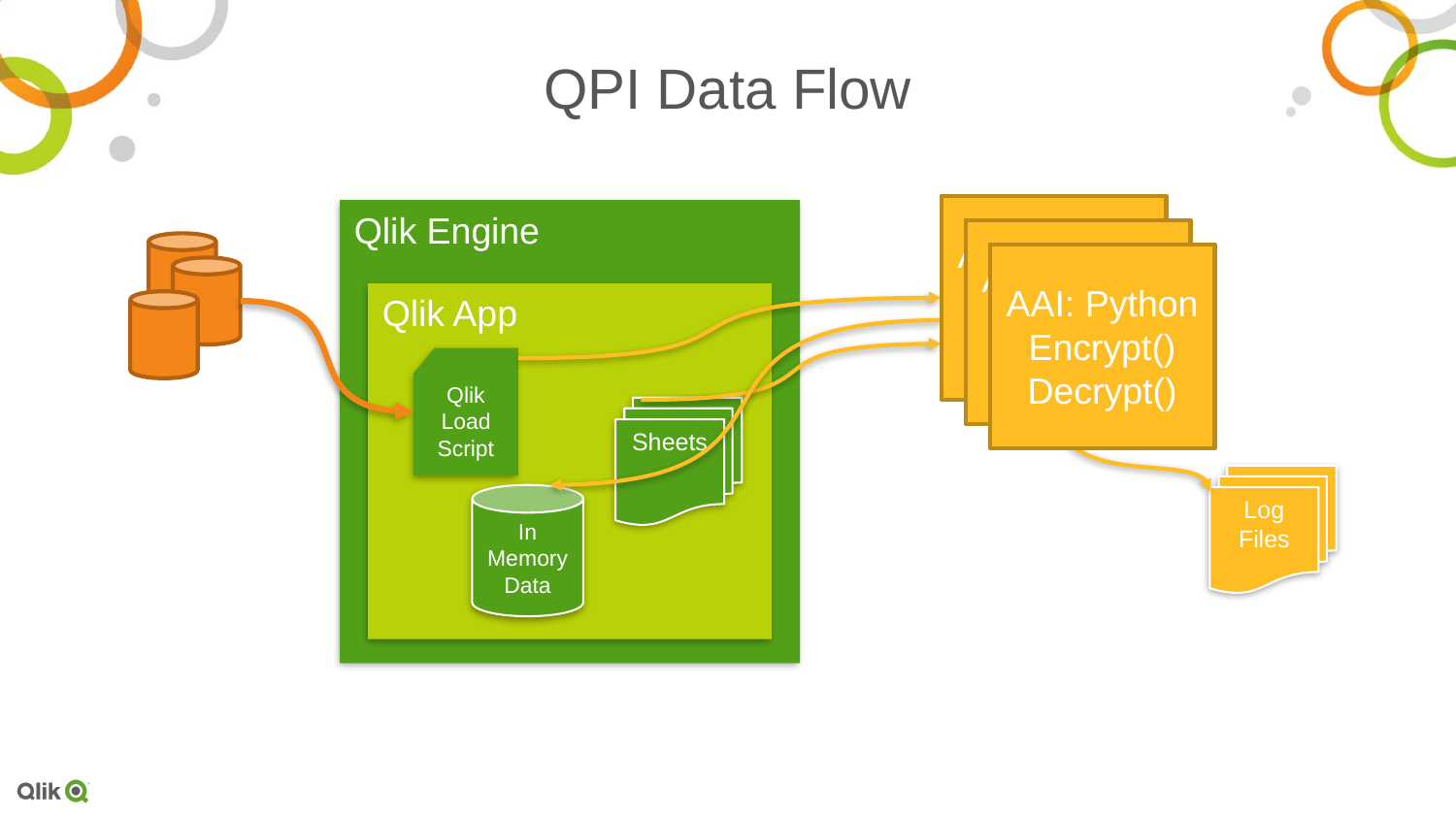

# QPI Data Flow
AAI: Python
Encrypt()
Decrypt()
AAI: Python
Encrypt()
Decrypt()
AAI: Python
Encrypt()
Decrypt()
Qlik Engine

Qlik App
Qlik Load Script
Sheets
In Memory Data
Log Files